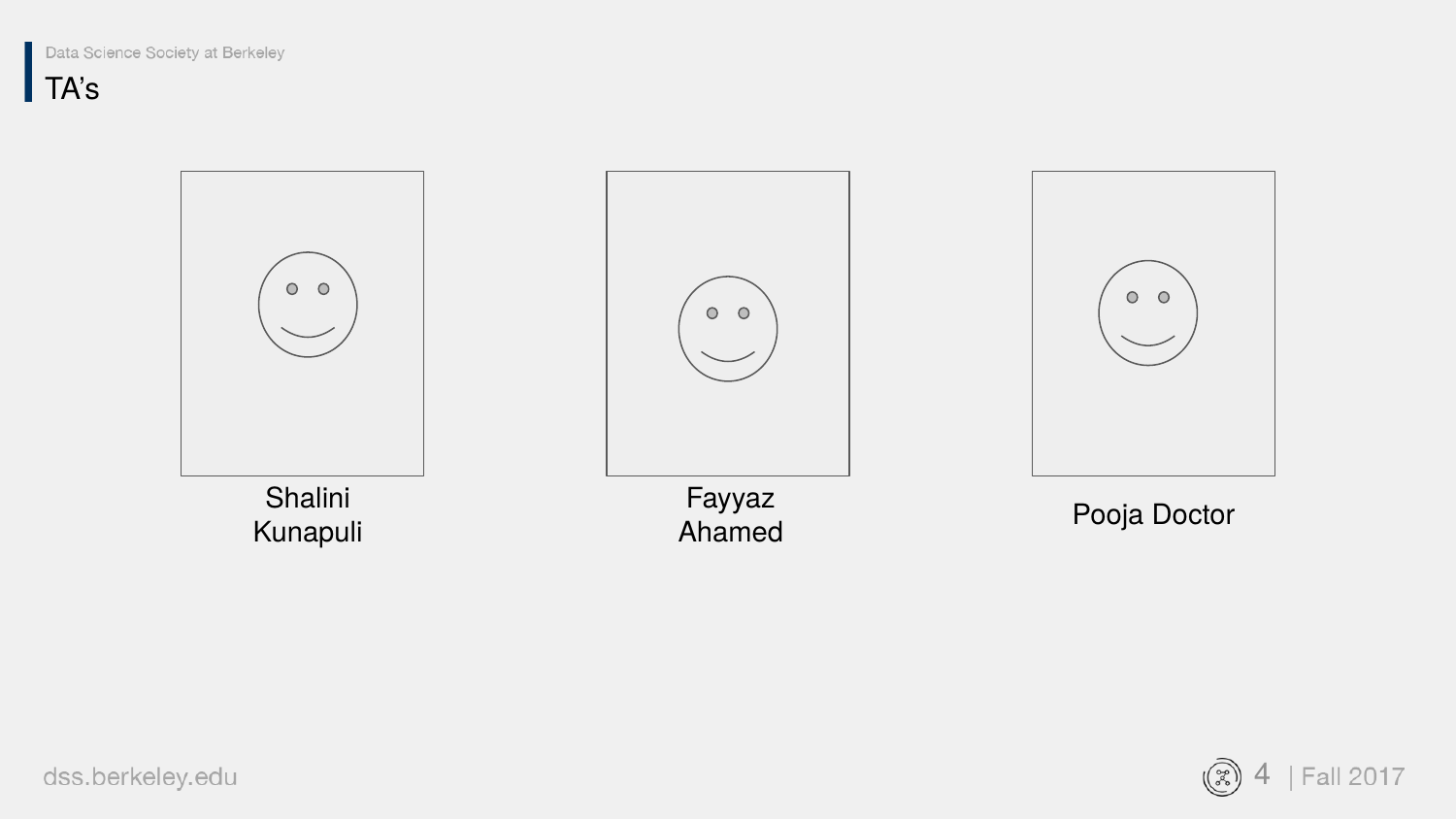

TA’s

Shalini Kunapuli
Fayyaz Ahamed
Pooja Doctor
4